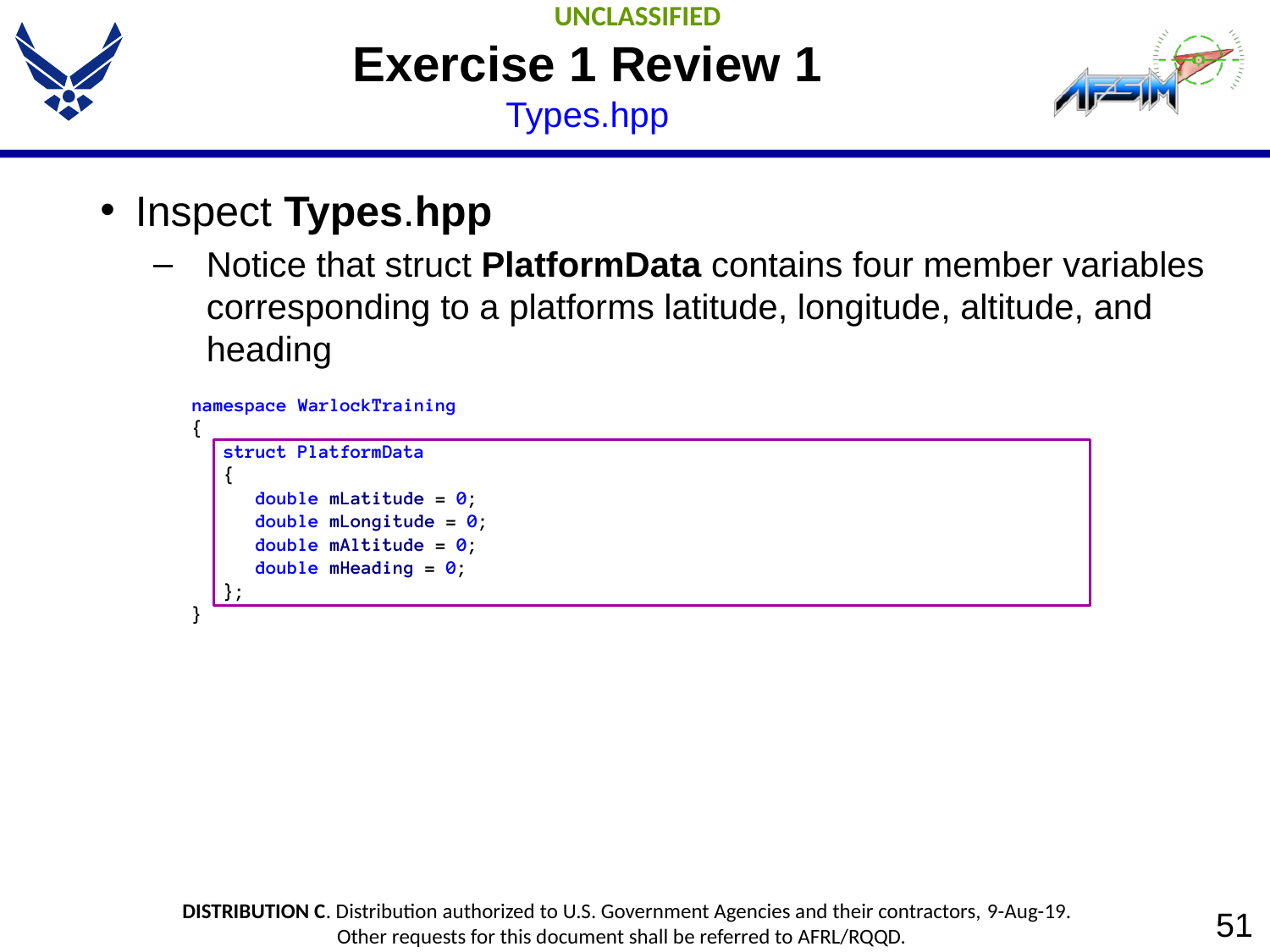

# Exercise 1 Review 1 Types.hpp
Inspect Types.hpp
Notice that struct PlatformData contains four member variables corresponding to a platforms latitude, longitude, altitude, and heading
namespace WarlockTraining
{
   struct PlatformData
   {
      double mLatitude = 0;
      double mLongitude = 0;
      double mAltitude = 0;
      double mHeading = 0;
   };
}